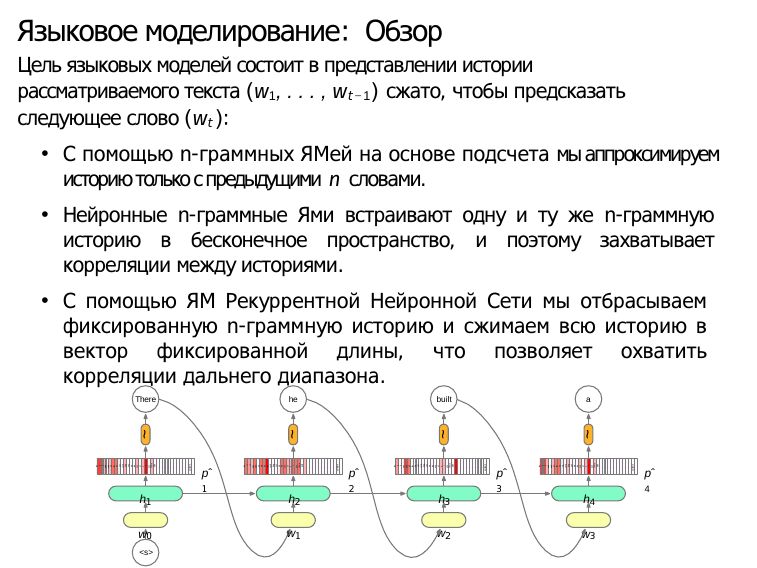

# Языковое моделирование: Обзор
Цель языковых моделей состоит в представлении истории рассматриваемого текста (w1, . . . , wt−1) сжато, чтобы предсказать следующее слово (wt ):
С помощью n-граммных ЯМей на основе подсчета мы аппроксимируем историю только с предыдущими n словами.
Нейронные n-граммные Ями встраивают одну и ту же n-граммную историю в бесконечное пространство, и поэтому захватывает корреляции между историями.
С помощью ЯМ Рекуррентной Нейронной Сети мы отбрасываем фиксированную n-граммную историю и сжимаем всю историю в вектор фиксированной длины, что позволяет охватить корреляции дальнего диапазона.

There
he
built
a

~
~
~
~

pˆ1
pˆ2
pˆ3
pˆ4

the  it  if
was  and  all  her  he  cat  rock  dog  yes  we  ten  sun  of
a  I
you  There  built
.
.
.
.
.
.
.
.
.
.
.
aardvark
the  it  if
was  and  all  her  he  cat  rock  dog  yes  we  ten  sun  of
a  I
you  There  built
.
.
.
.
.
.
.
.
.
.
.
aardvark
the  it  if
was  and  all  her  he  cat  rock  dog  yes  we  ten  sun  of
a  I
you  There  built
.
.
.
.
.
.
..
.
.
.
aardvark
the  it  if
was  and  all  her  he  cat  rock  dog  yes  we  ten  sun  of
a  I
you  There  built
.
.
.
.
.
.
.
.
.
.
.
aardvark

h1
w0
h2
w1
h3
w2
h4
w3

<s>